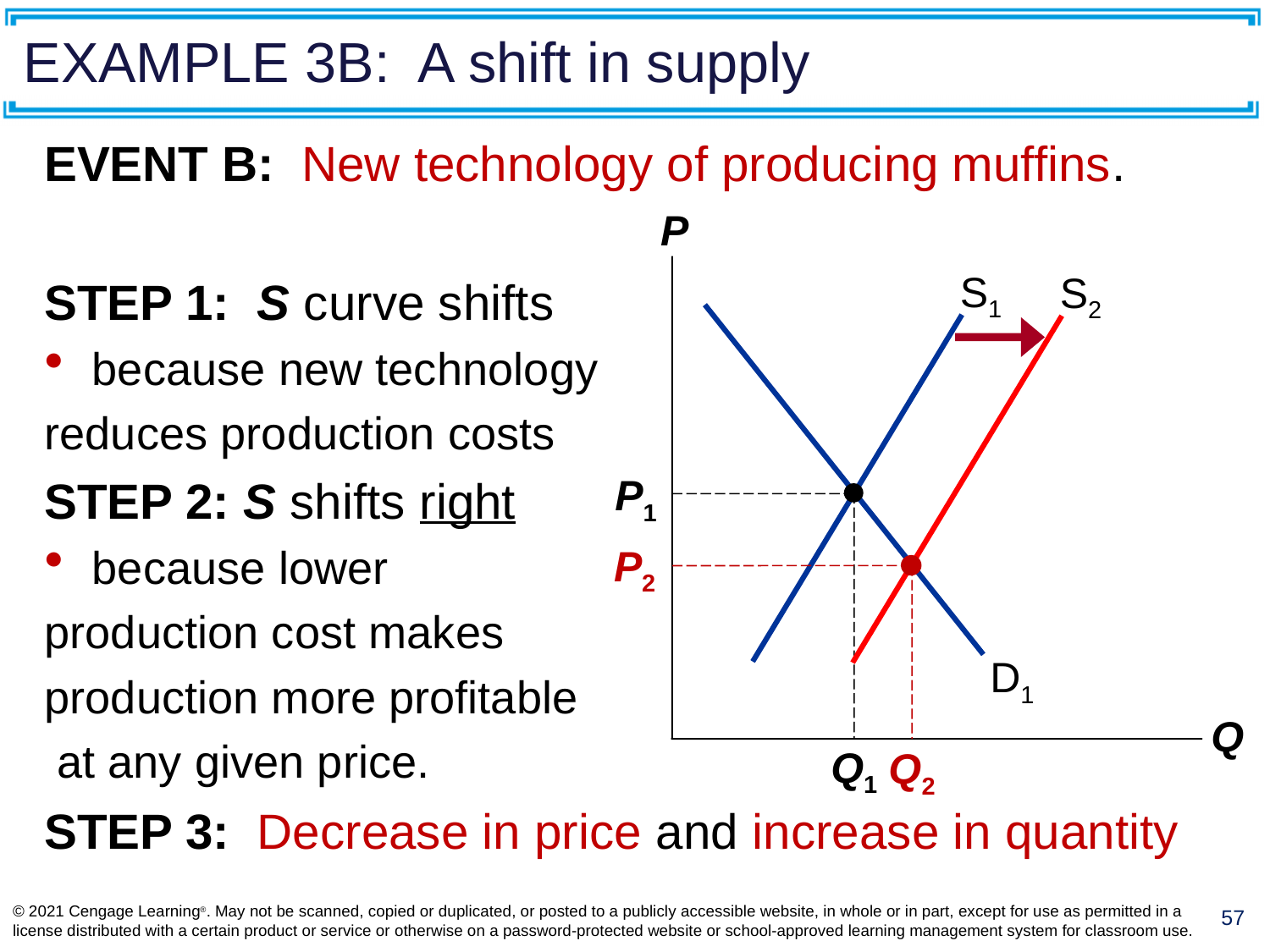

# EXAMPLE 3B:  A shift in supply
EVENT B:  New technology of producing muffins.

STEP 1:  S curve shifts
because new technology
reduces production costs
STEP 2: S shifts right
because lower
production cost makes
production more profitable
 at any given price.
STEP 3:  Decrease in price and increase in quantity
P

Q
S1

S2

D1

P1

Q1
P2

Q2
© 2021 Cengage Learning®. May not be scanned, copied or duplicated, or posted to a publicly accessible website, in whole or in part, except for use as permitted in a license distributed with a certain product or service or otherwise on a password-protected website or school-approved learning management system for classroom use.
57